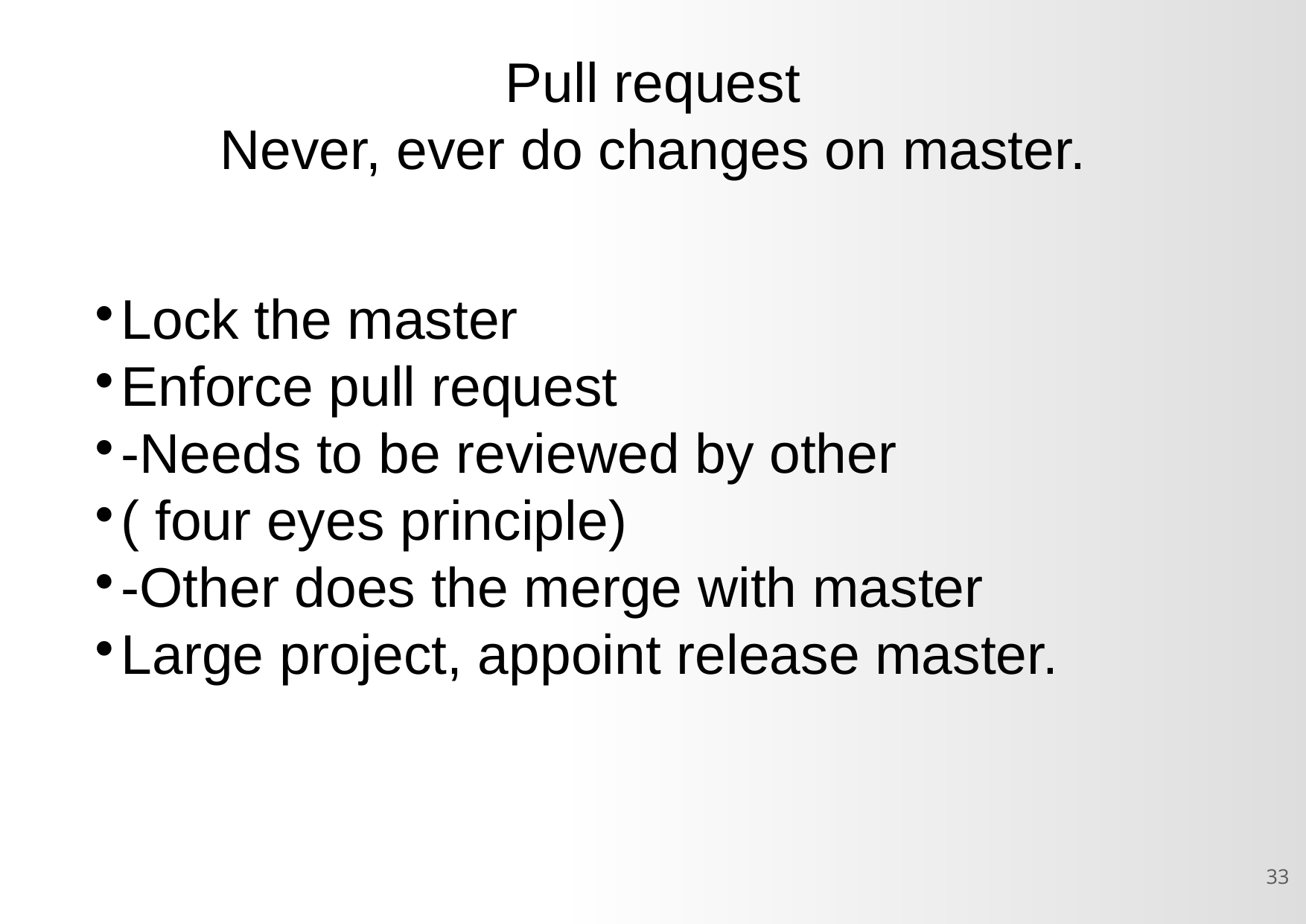

Pull request
Never, ever do changes on master.

Lock the master
Enforce pull request
-Needs to be reviewed by other
( four eyes principle)
-Other does the merge with master
Large project, appoint release master.

33